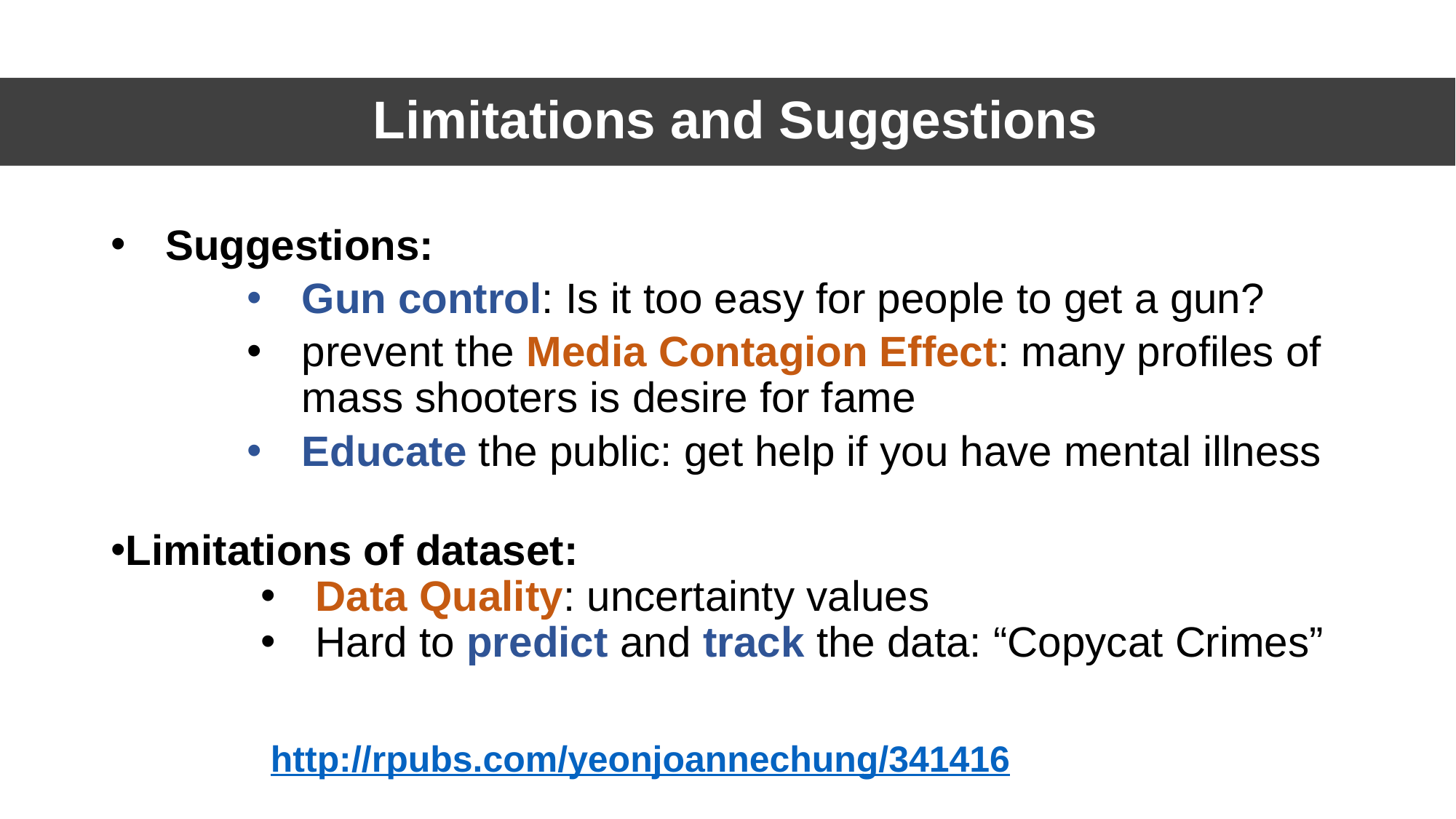

# Limitations and Suggestions

Suggestions:
Gun control: Is it too easy for people to get a gun?
prevent the Media Contagion Effect: many profiles of mass shooters is desire for fame
Educate the public: get help if you have mental illness

Limitations of dataset:
Data Quality: uncertainty values
Hard to predict and track the data: “Copycat Crimes”
http://rpubs.com/yeonjoannechung/341416